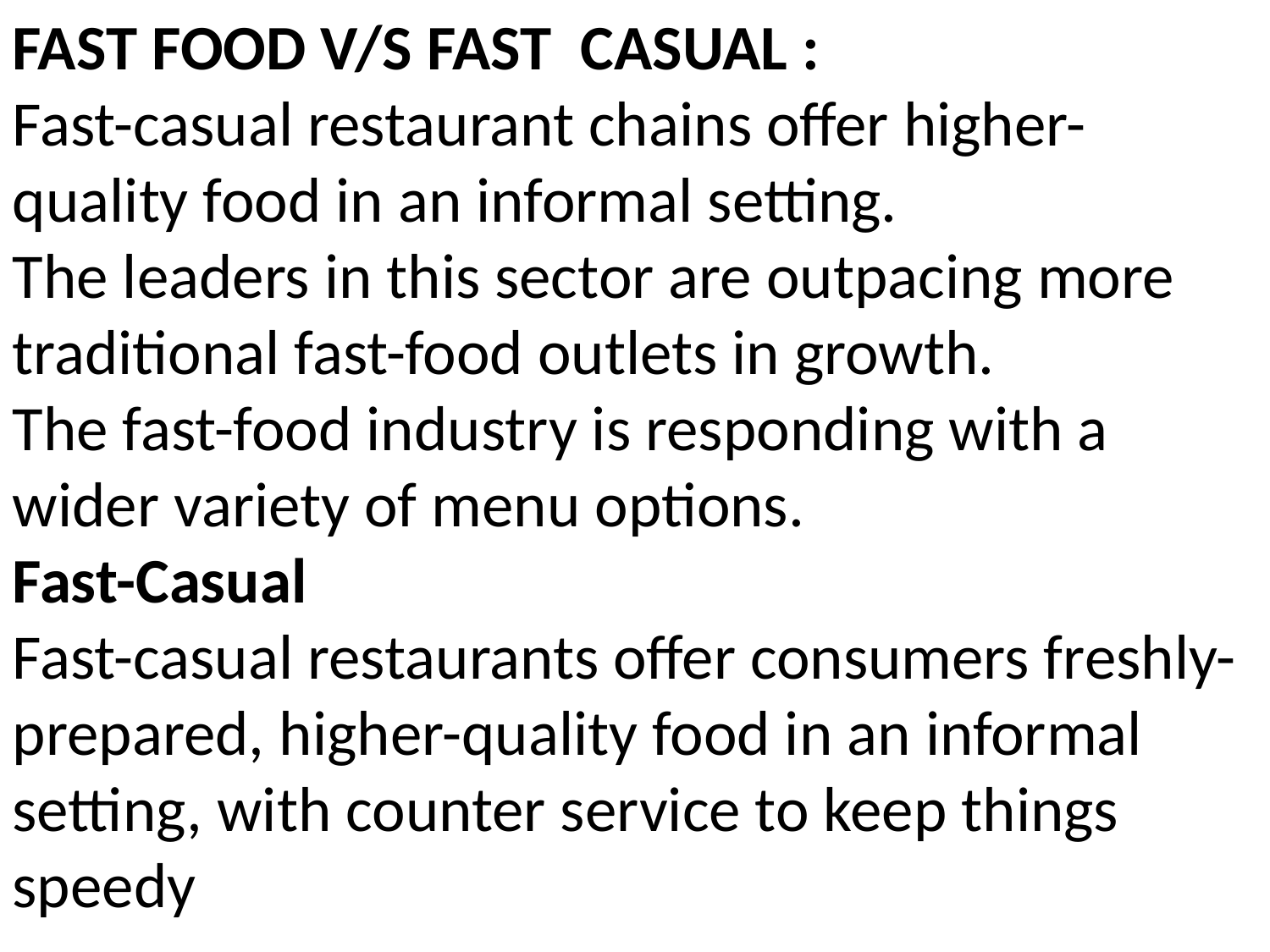

FAST FOOD V/S FAST  CASUAL :
Fast-casual restaurant chains offer higher-quality food in an informal setting.
The leaders in this sector are outpacing more traditional fast-food outlets in growth.
The fast-food industry is responding with a wider variety of menu options.
Fast-Casual
Fast-casual restaurants offer consumers freshly-prepared, higher-quality food in an informal setting, with counter service to keep things speedy